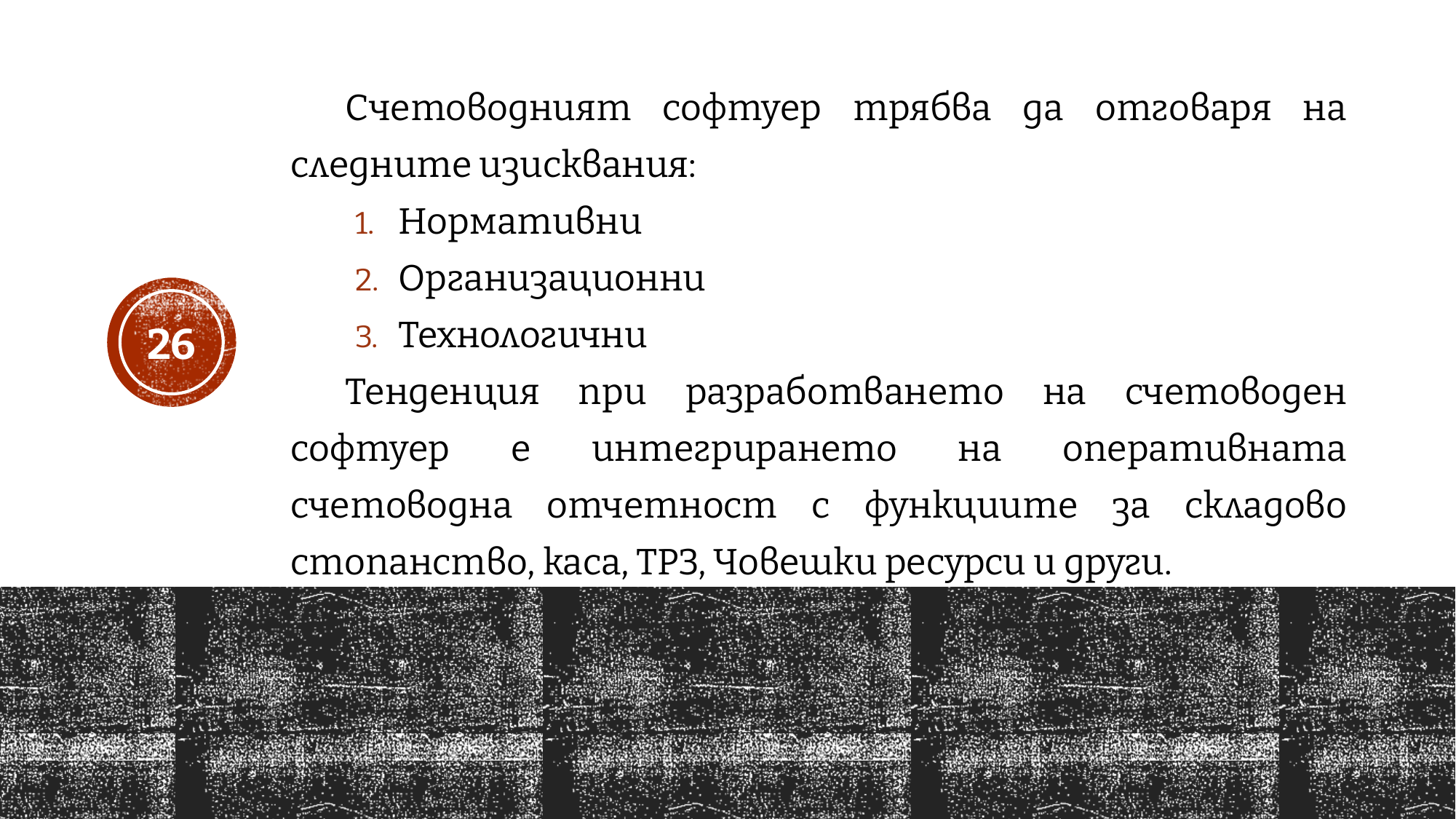

Счетоводният софтуер трябва да отговаря на следните изисквания:
Нормативни
Организационни
Технологични
Тенденция при разработването на счетоводен софтуер е интегрирането на оперативната счетоводна отчетност с функциите за складово стопанство, каса, ТРЗ, Човешки ресурси и други.
26